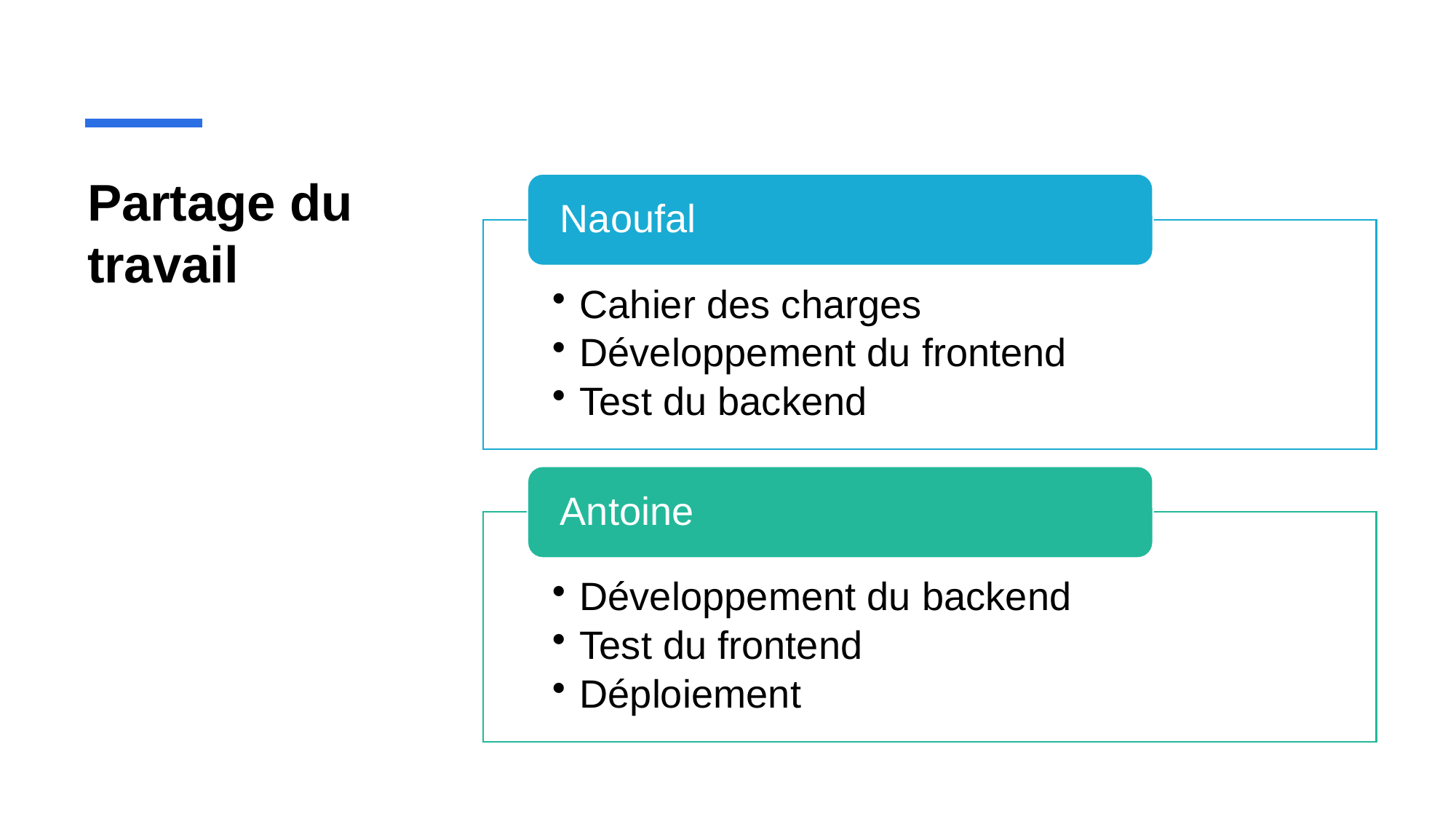

# Partage du travail
Cahier des charges
Développement du frontend
Test du backend
Naoufal
Développement du backend
Test du frontend
Déploiement
Antoine